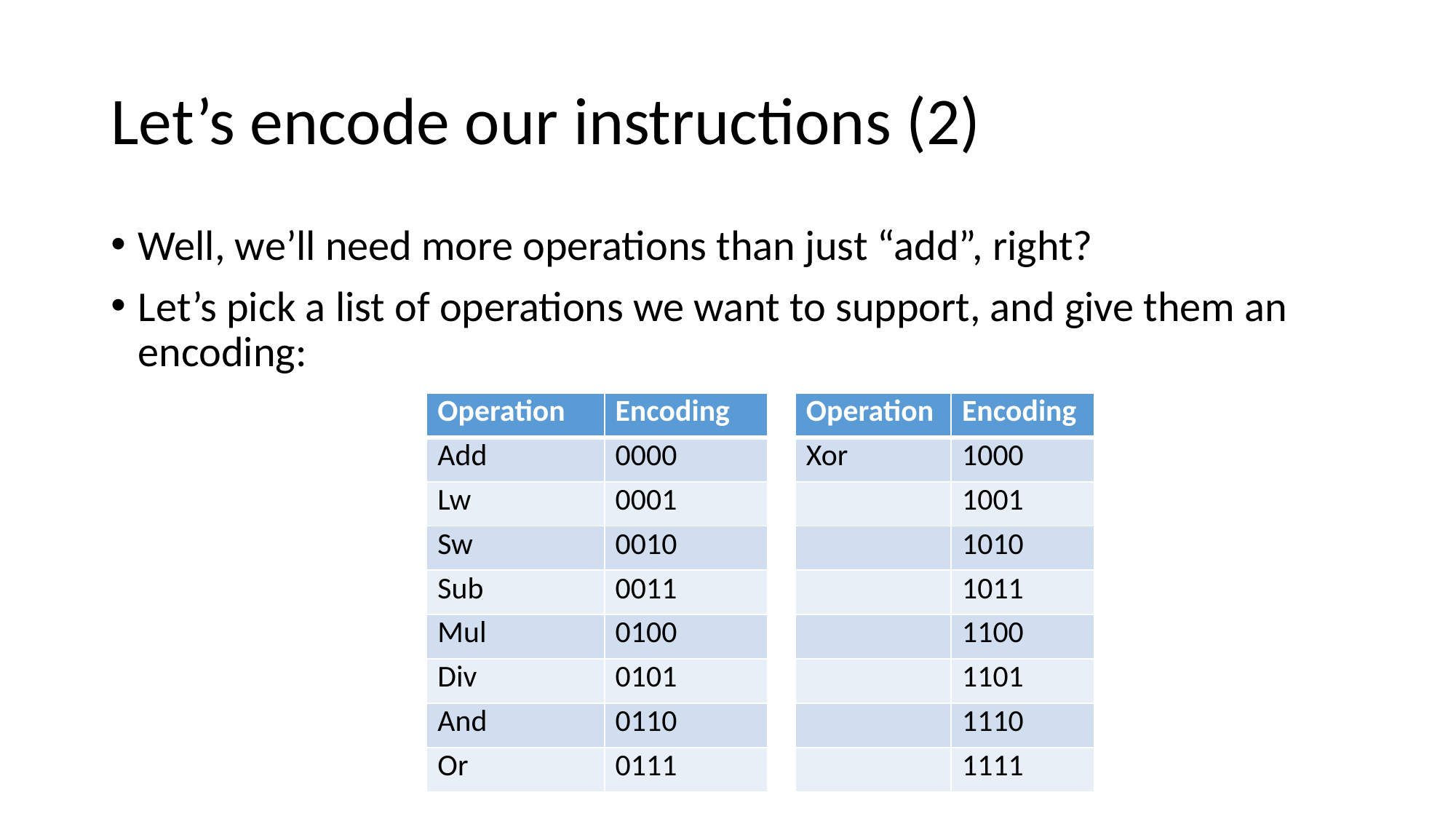

# Let’s encode our instructions (2)
Well, we’ll need more operations than just “add”, right?
Let’s pick a list of operations we want to support, and give them an encoding:

| Operation | Encoding |
| --- | --- |
| Add | 0000 |
| Lw | 0001 |
| Sw | 0010 |
| Sub | 0011 |
| Mul | 0100 |
| Div | 0101 |
| And | 0110 |
| Or | 0111 |
| Operation | Encoding |
| --- | --- |
| Xor | 1000 |
|  | 1001 |
|  | 1010 |
|  | 1011 |
|  | 1100 |
|  | 1101 |
|  | 1110 |
|  | 1111 |